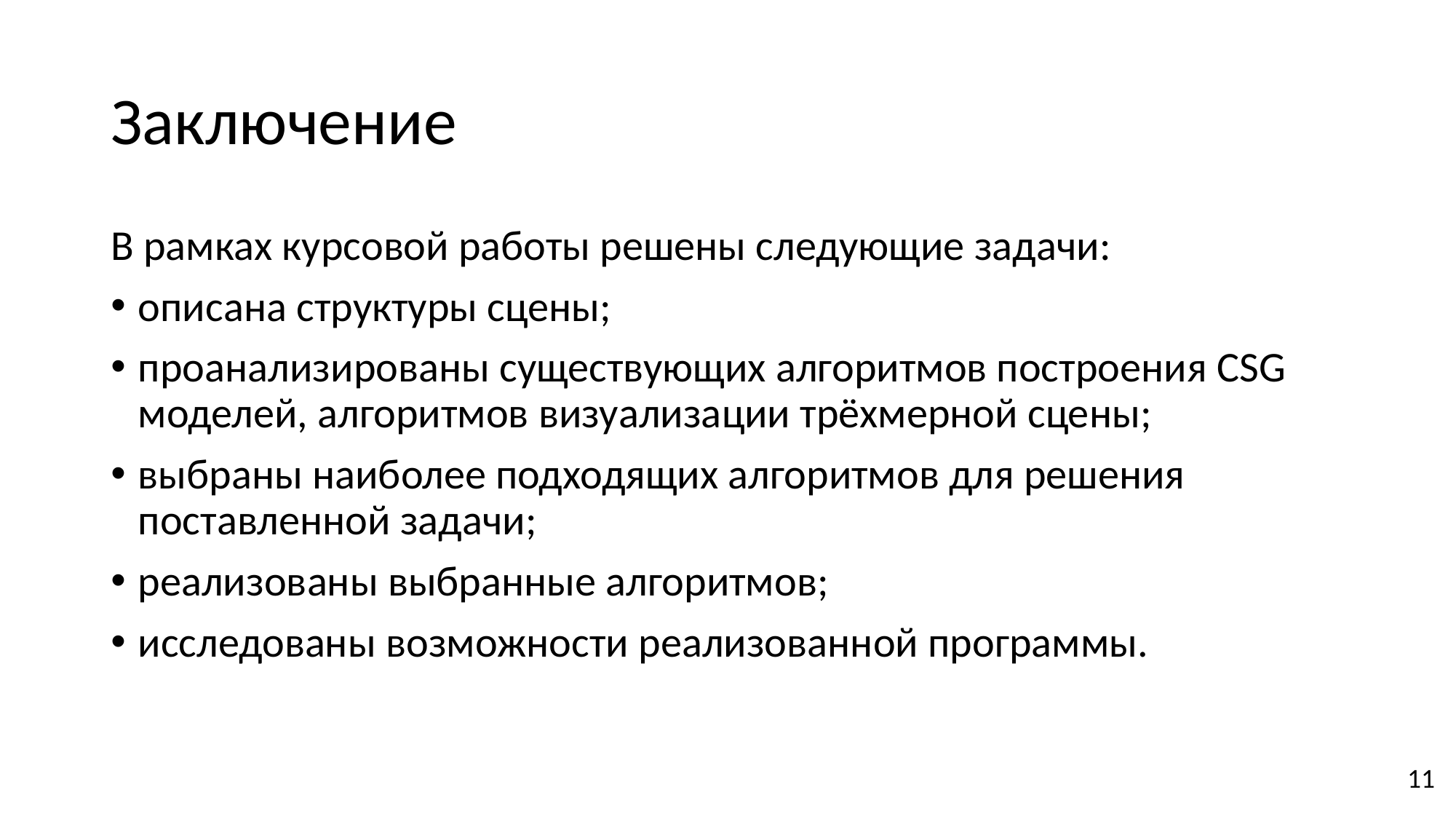

# Заключение
В рамках курсовой работы решены следующие задачи:
описана структуры сцены;
проанализированы существующих алгоритмов построения CSG моделей, алгоритмов визуализации трёхмерной сцены;
выбраны наиболее подходящих алгоритмов для решения поставленной задачи;
реализованы выбранные алгоритмов;
исследованы возможности реализованной программы.

11